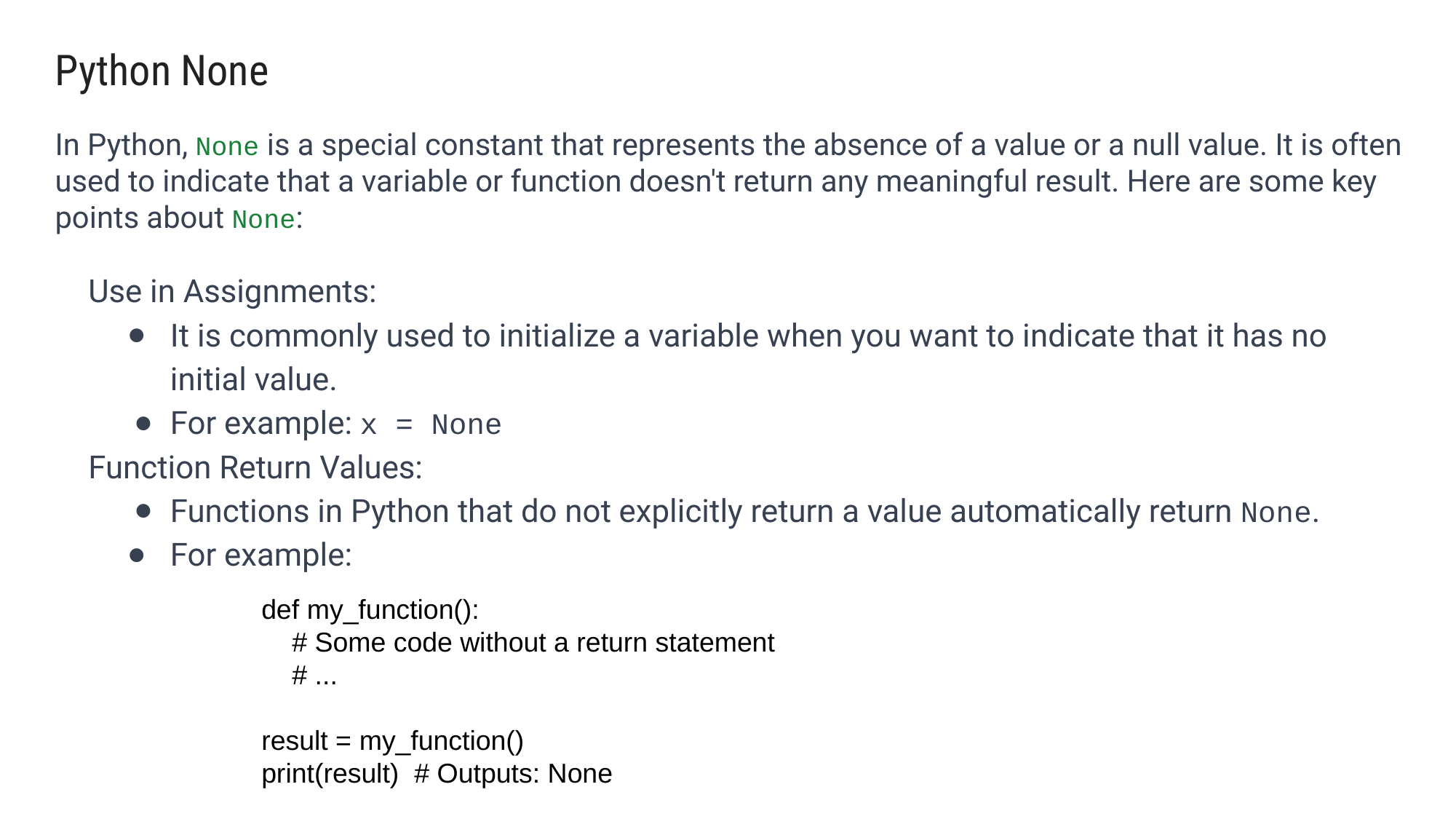

Python None
In Python, None is a special constant that represents the absence of a value or a null value. It is often used to indicate that a variable or function doesn't return any meaningful result. Here are some key points about None:
Use in Assignments:
It is commonly used to initialize a variable when you want to indicate that it has no initial value.
For example: x = None
Function Return Values:
Functions in Python that do not explicitly return a value automatically return None.
For example:
def my_function():
    # Some code without a return statement
    # ...

result = my_function()
print(result)  # Outputs: None